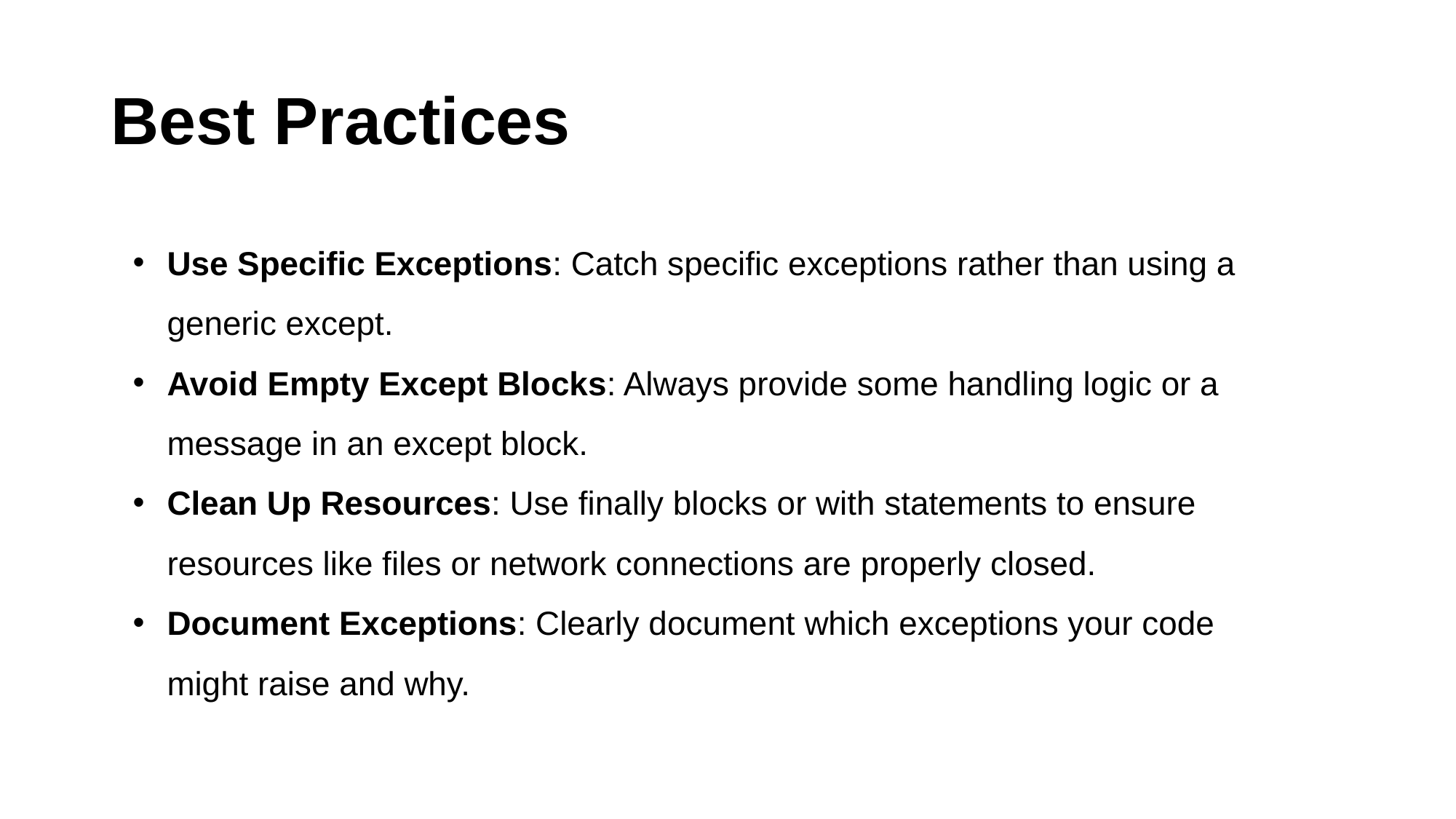

# Best Practices
Use Specific Exceptions: Catch specific exceptions rather than using a generic except.
Avoid Empty Except Blocks: Always provide some handling logic or a message in an except block.
Clean Up Resources: Use finally blocks or with statements to ensure resources like files or network connections are properly closed.
Document Exceptions: Clearly document which exceptions your code might raise and why.